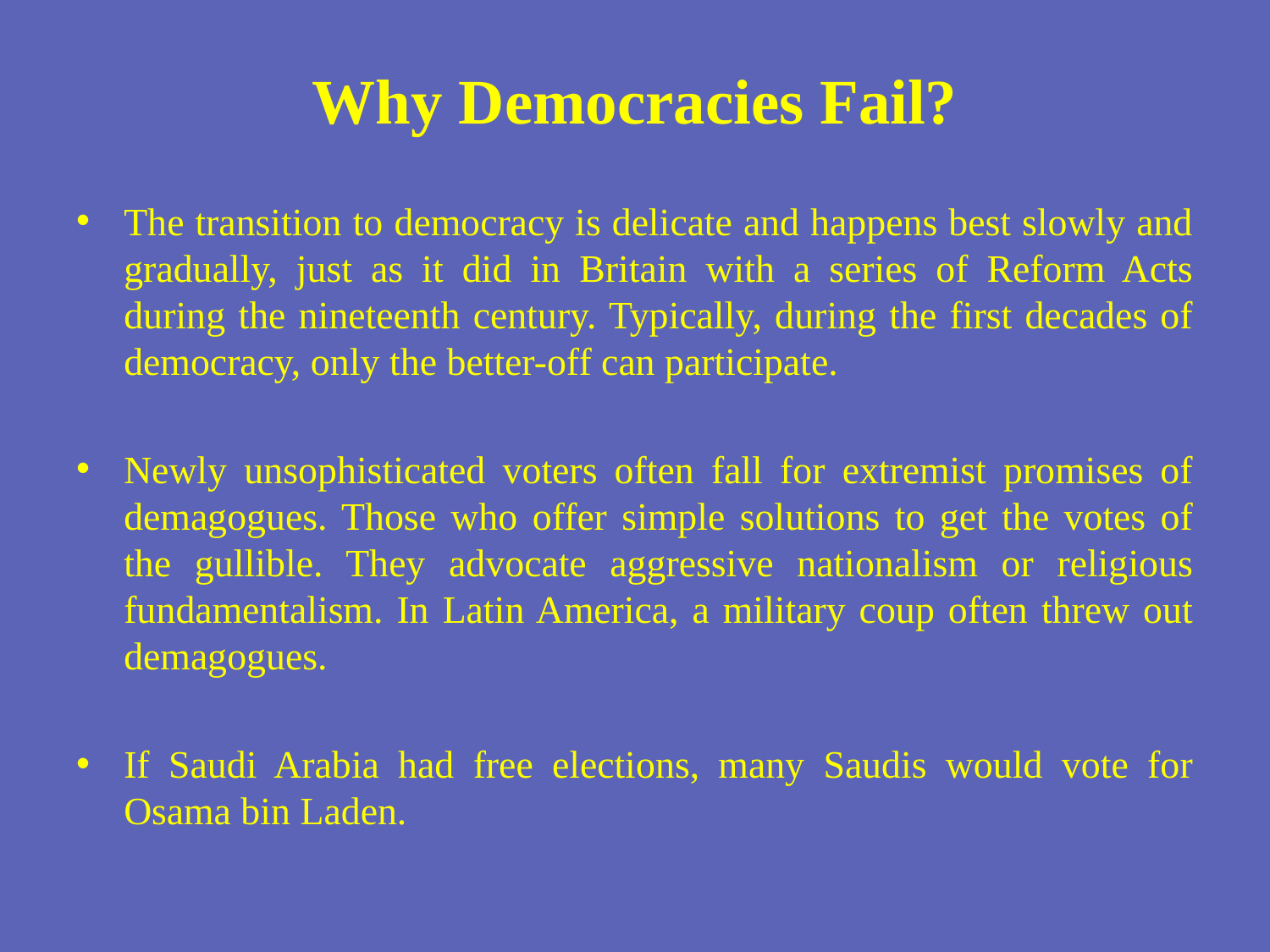

# Why Democracies Fail?
The transition to democracy is delicate and happens best slowly and gradually, just as it did in Britain with a series of Reform Acts during the nineteenth century. Typically, during the first decades of democracy, only the better-off can participate.

Newly unsophisticated voters often fall for extremist promises of demagogues. Those who offer simple solutions to get the votes of the gullible. They advocate aggressive nationalism or religious fundamentalism. In Latin America, a military coup often threw out demagogues.

If Saudi Arabia had free elections, many Saudis would vote for Osama bin Laden.